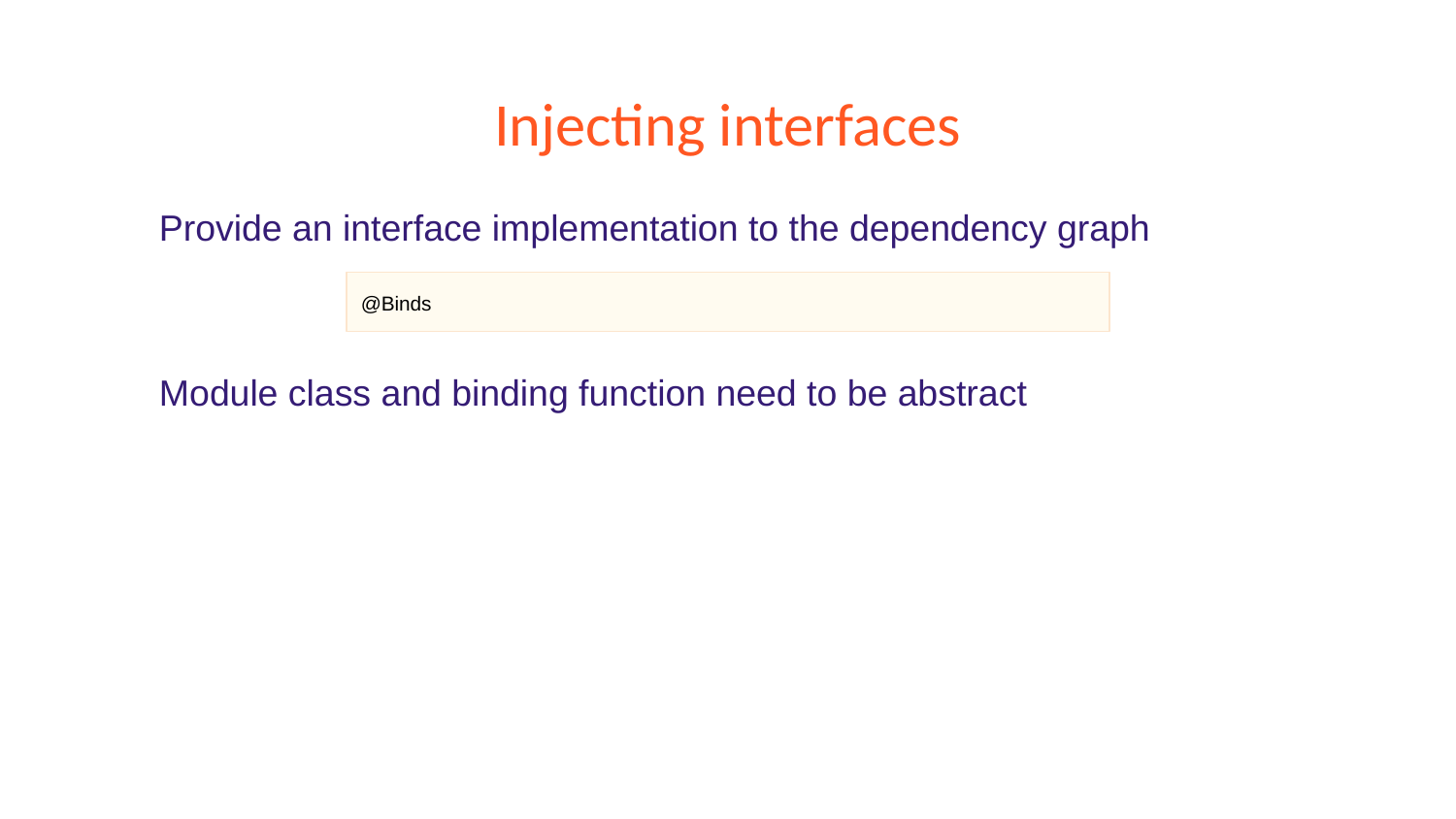

# Injecting interfaces
Provide an interface implementation to the dependency graph

Module class and binding function need to be abstract

@Binds